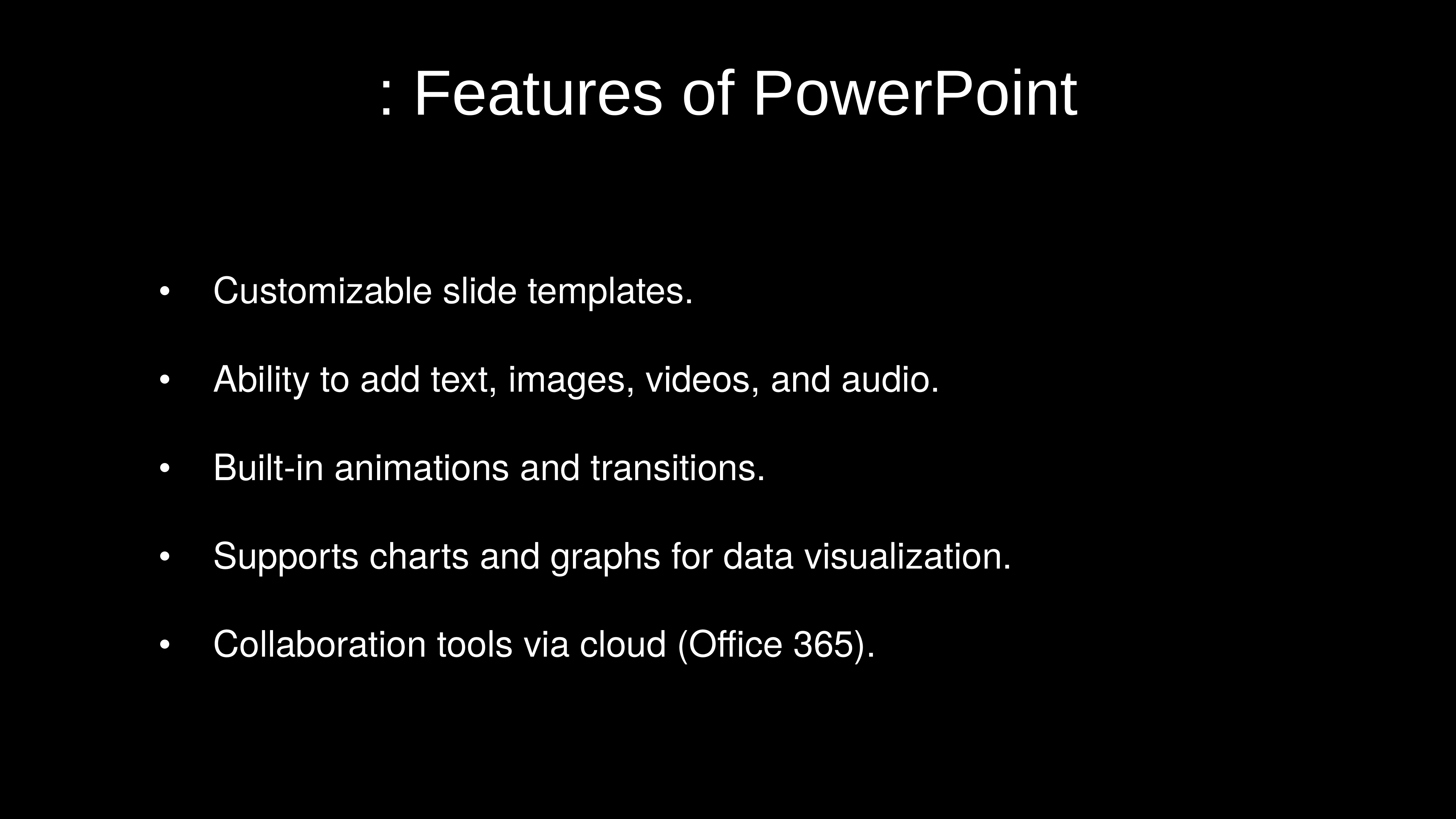

# : Features of PowerPoint
	•	Customizable slide templates.
	•	Ability to add text, images, videos, and audio.
	•	Built-in animations and transitions.
	•	Supports charts and graphs for data visualization.
	•	Collaboration tools via cloud (Office 365).